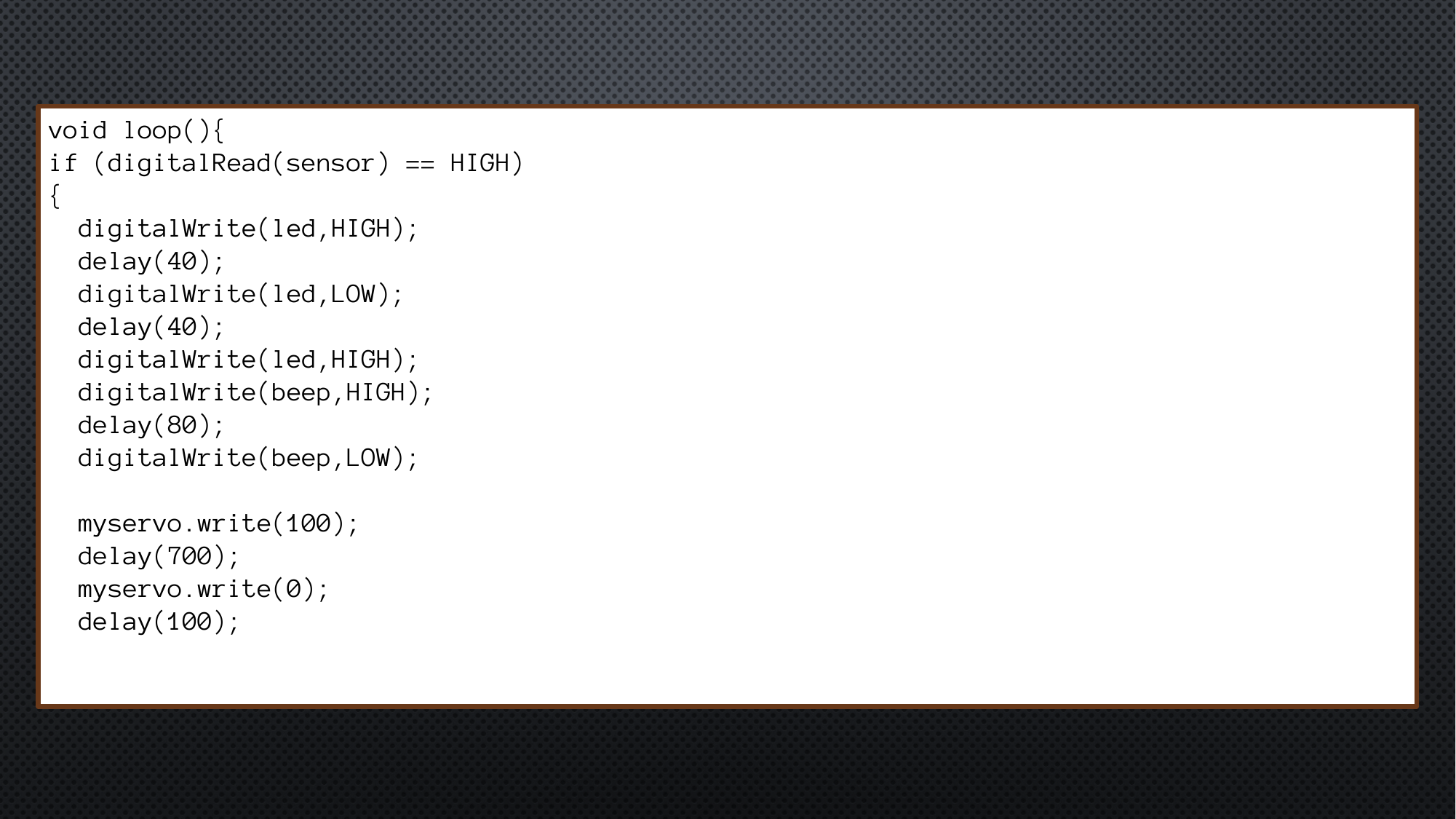

void loop(){
if (digitalRead(sensor) == HIGH)
{
  digitalWrite(led,HIGH);
  delay(40);
  digitalWrite(led,LOW);
  delay(40);
  digitalWrite(led,HIGH);
  digitalWrite(beep,HIGH);
  delay(80);
  digitalWrite(beep,LOW);

  myservo.write(100);
  delay(700);
  myservo.write(0);
  delay(100);